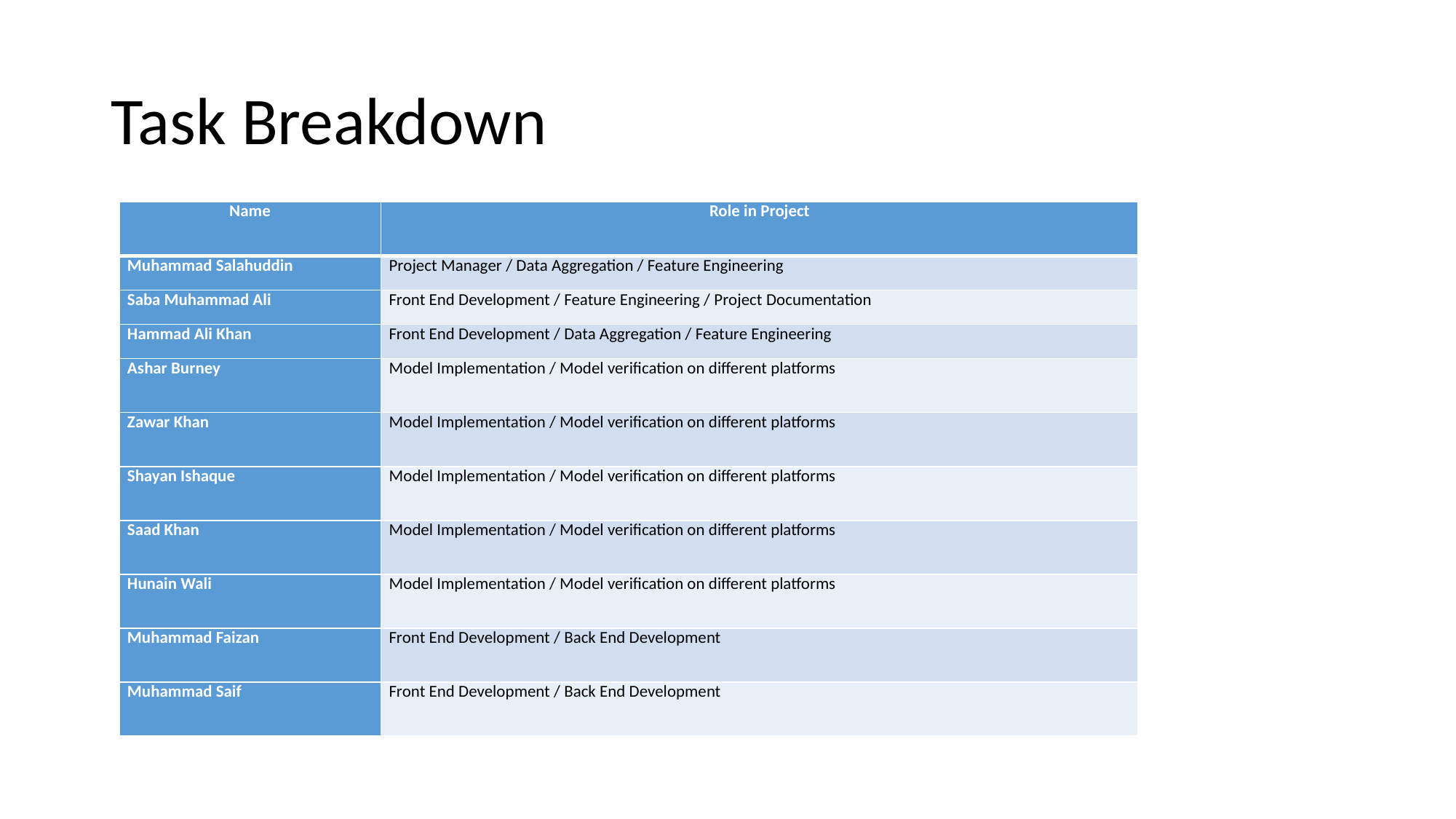

# Task Breakdown
| Name | Role in Project |
| --- | --- |
| Muhammad Salahuddin | Project Manager / Data Aggregation / Feature Engineering |
| Saba Muhammad Ali | Front End Development / Feature Engineering / Project Documentation |
| Hammad Ali Khan | Front End Development / Data Aggregation / Feature Engineering |
| Ashar Burney | Model Implementation / Model verification on different platforms |
| Zawar Khan | Model Implementation / Model verification on different platforms |
| Shayan Ishaque | Model Implementation / Model verification on different platforms |
| Saad Khan | Model Implementation / Model verification on different platforms |
| Hunain Wali | Model Implementation / Model verification on different platforms |
| Muhammad Faizan | Front End Development / Back End Development |
| Muhammad Saif | Front End Development / Back End Development |